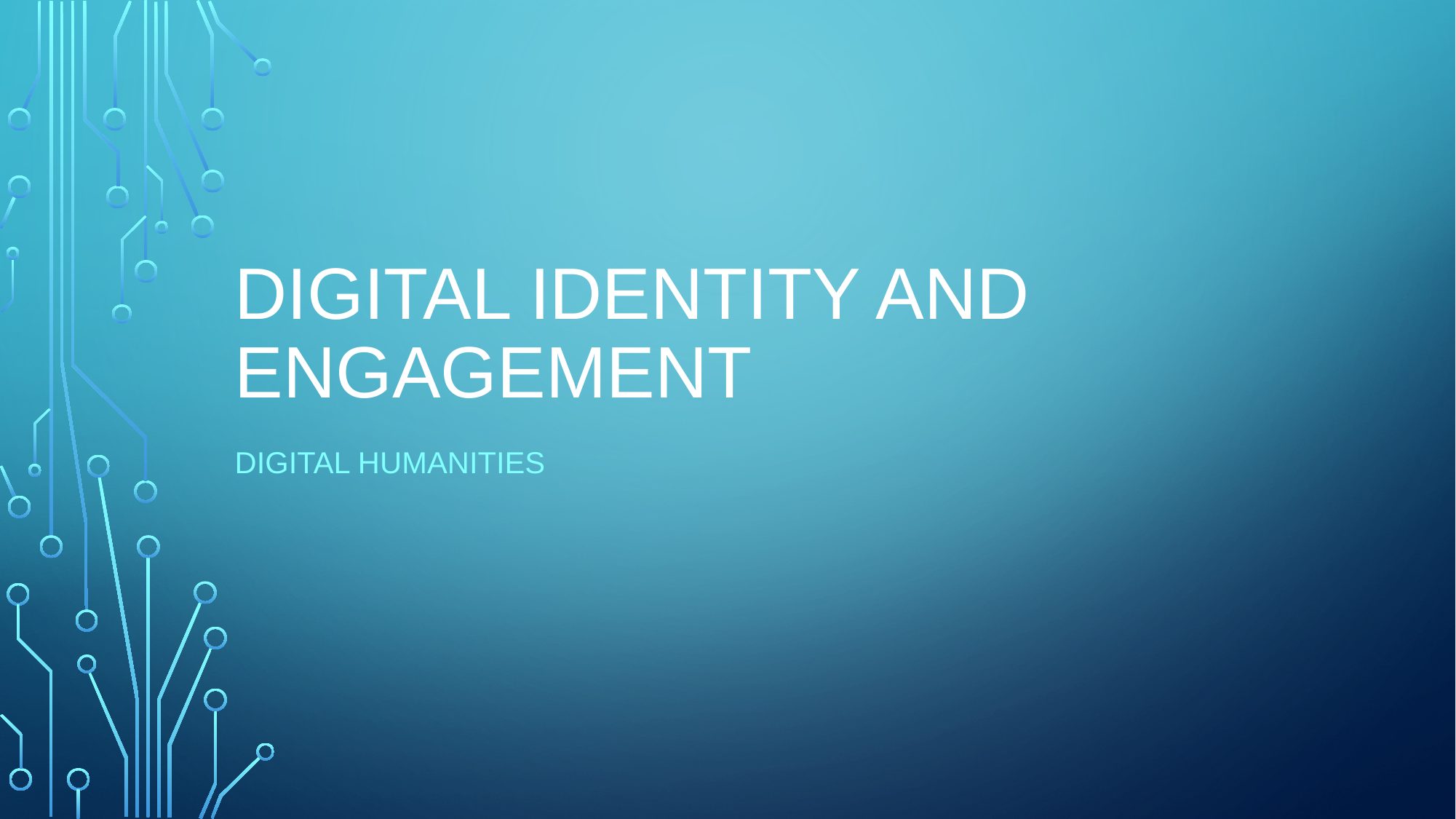

# Digital Identity and Engagement
Digital HumaNities